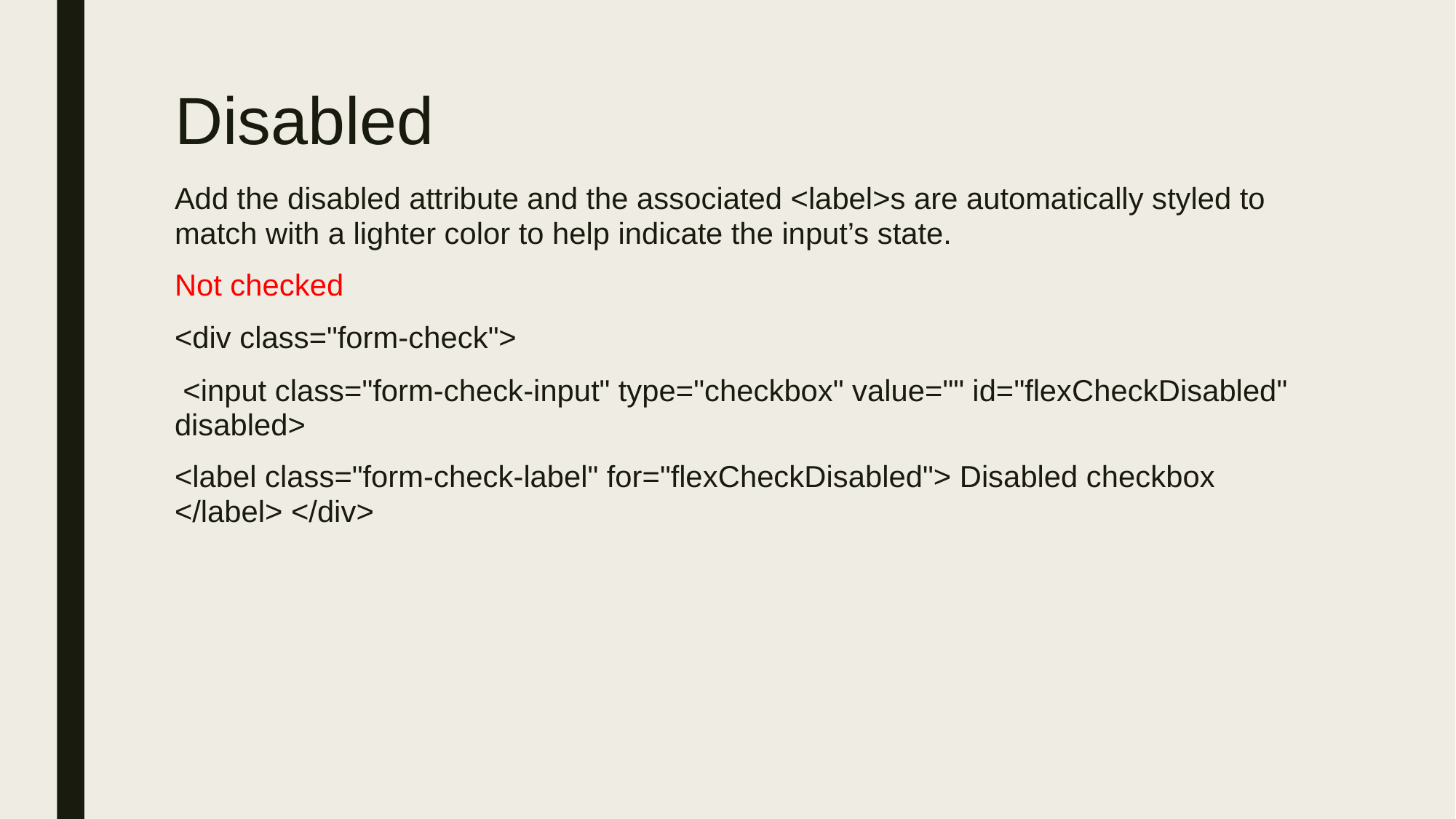

# Disabled
Add the disabled attribute and the associated <label>s are automatically styled to match with a lighter color to help indicate the input’s state.
Not checked
<div class="form-check">
 <input class="form-check-input" type="checkbox" value="" id="flexCheckDisabled" disabled>
<label class="form-check-label" for="flexCheckDisabled"> Disabled checkbox </label> </div>